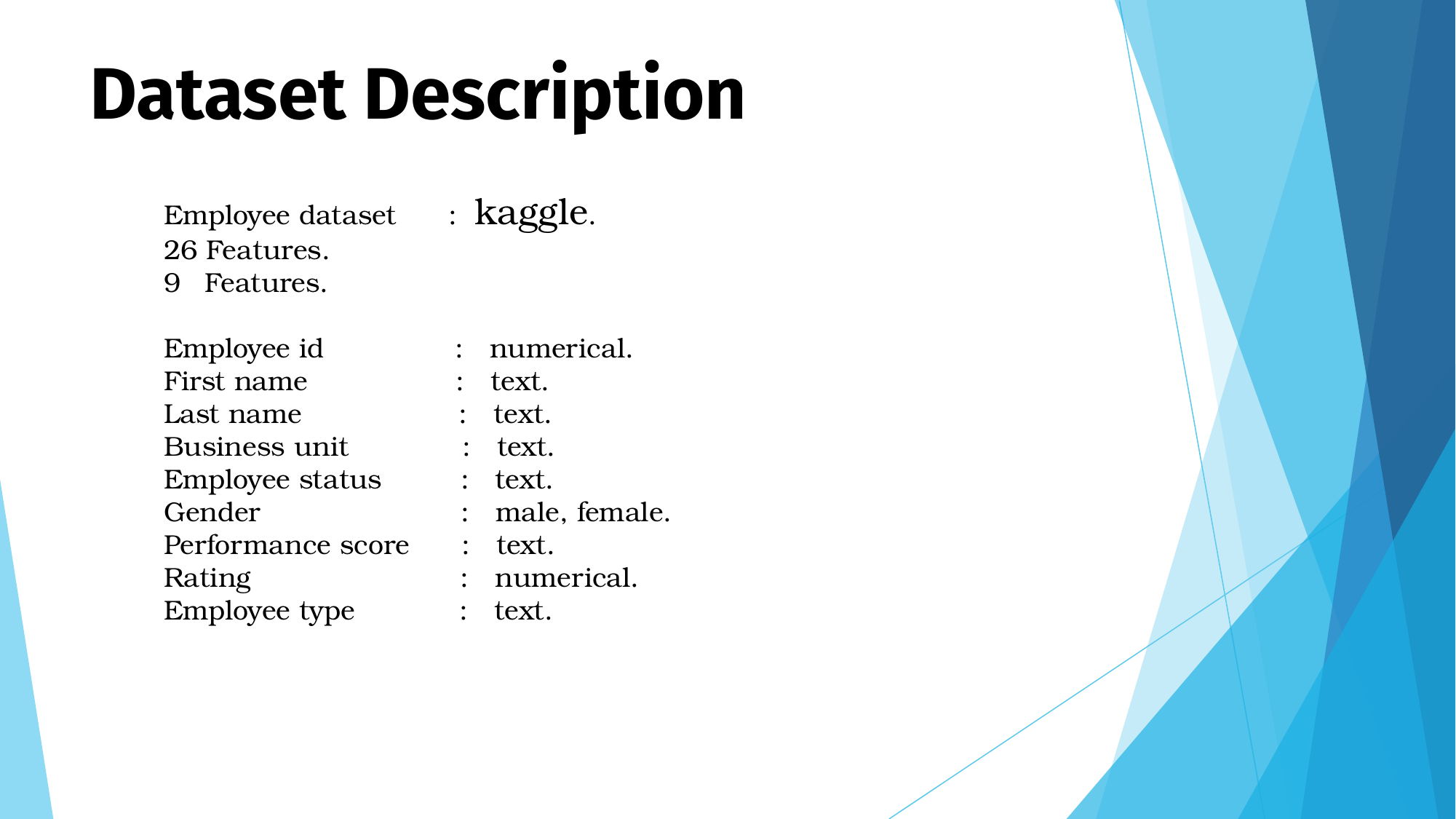

# Dataset Description
Employee dataset      :  kaggle.
26 Features.
Features.

Employee id               :   numerical.
First name                 :   text.
Last name                  :   text.
Business unit             :   text.
Employee status         :   text.
Gender                       :   male, female.
Performance score      :   text.
Rating                        :   numerical.
Employee type            :   text.